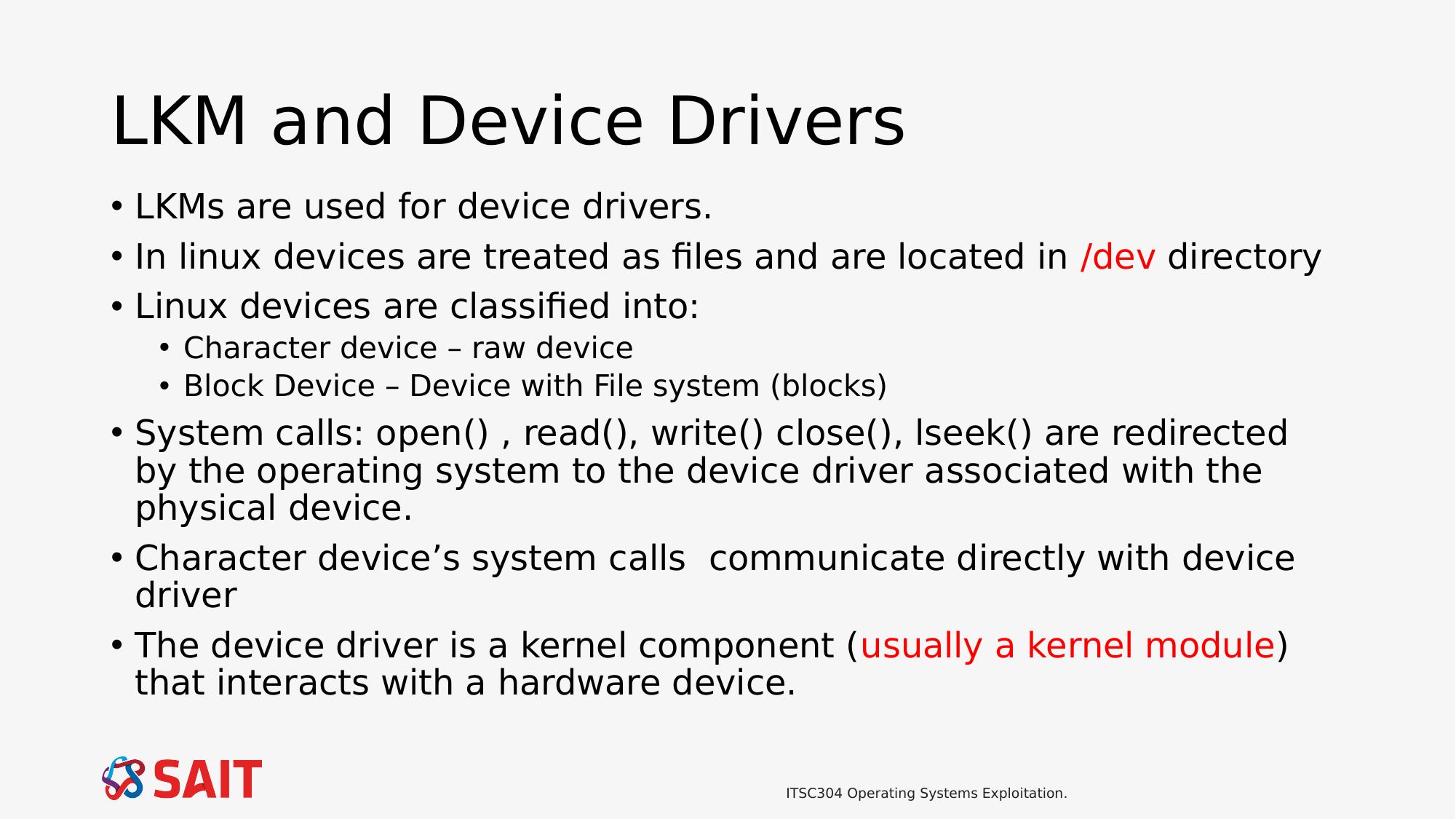

# LKM and Device Drivers
LKMs are used for device drivers.
In linux devices are treated as files and are located in /dev directory
Linux devices are classified into:
Character device – raw device
Block Device – Device with File system (blocks)
System calls: open() , read(), write() close(), lseek() are redirected by the operating system to the device driver associated with the physical device.
Character device’s system calls  communicate directly with device driver
The device driver is a kernel component (usually a kernel module) that interacts with a hardware device.
ITSC304 Operating Systems Exploitation.